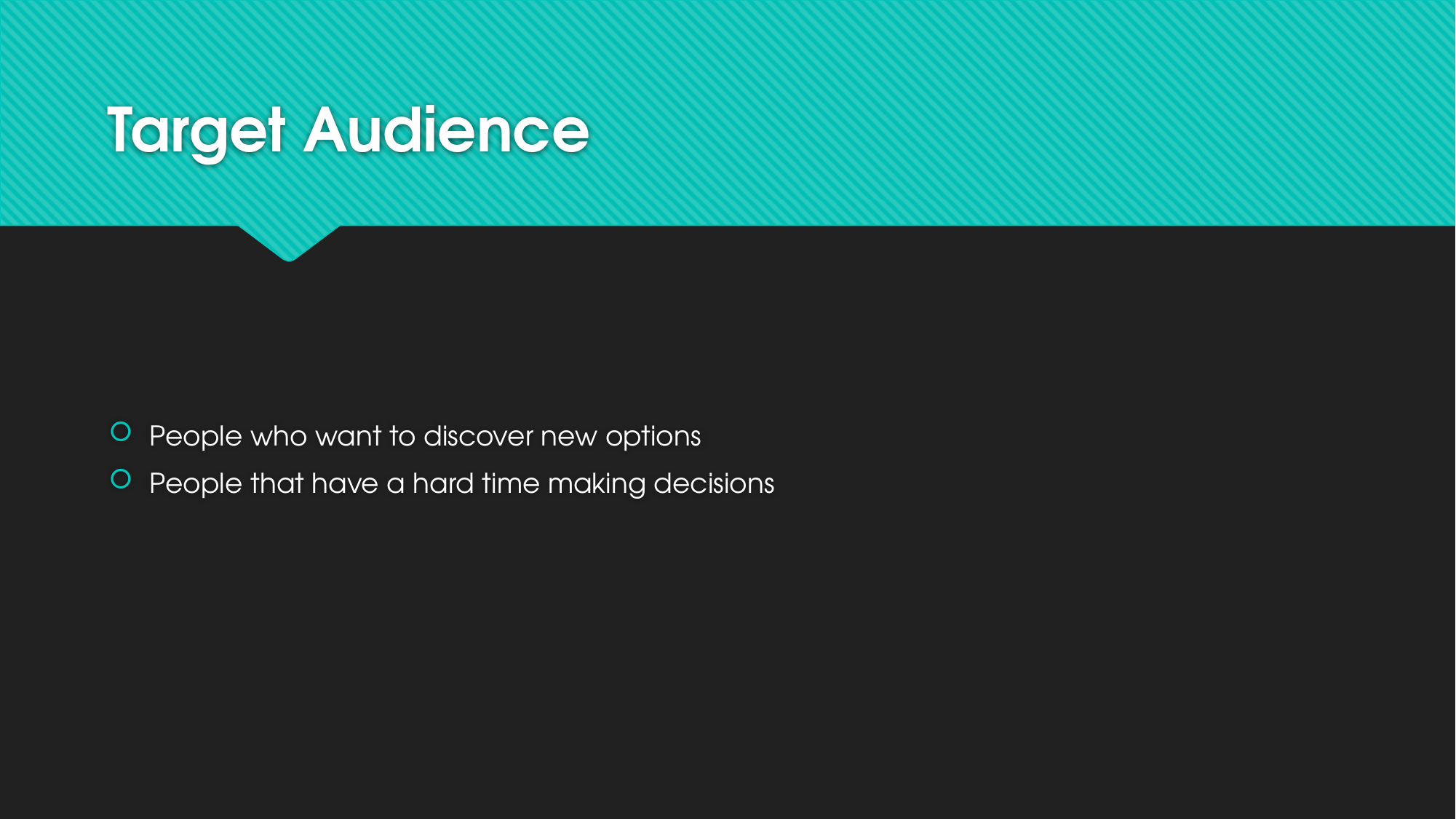

# Target Audience
People who want to discover new options
People that have a hard time making decisions